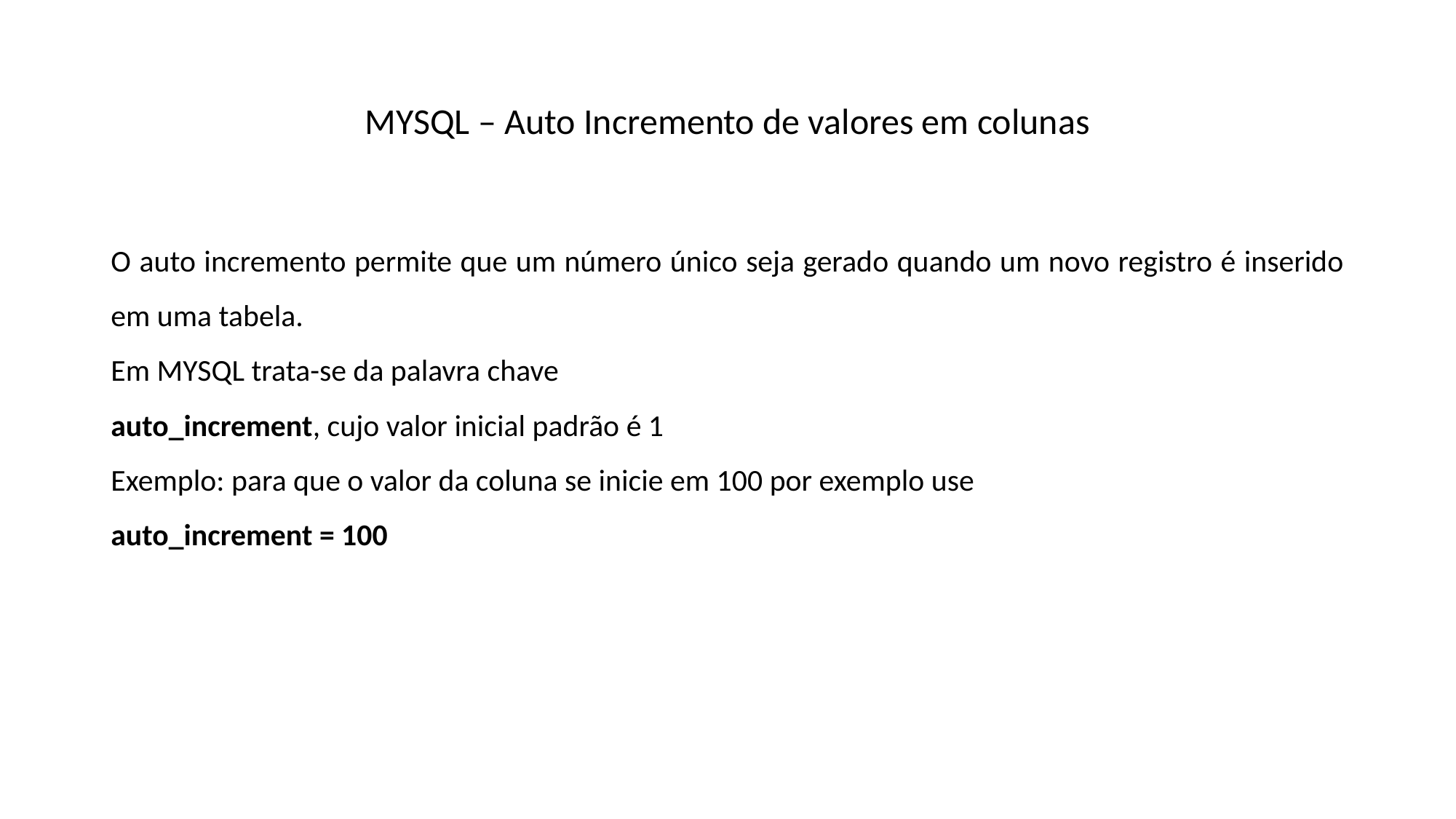

# MYSQL – Auto Incremento de valores em colunas
O auto incremento permite que um número único seja gerado quando um novo registro é inserido em uma tabela.
Em MYSQL trata-se da palavra chave
auto_increment, cujo valor inicial padrão é 1
Exemplo: para que o valor da coluna se inicie em 100 por exemplo use
auto_increment = 100